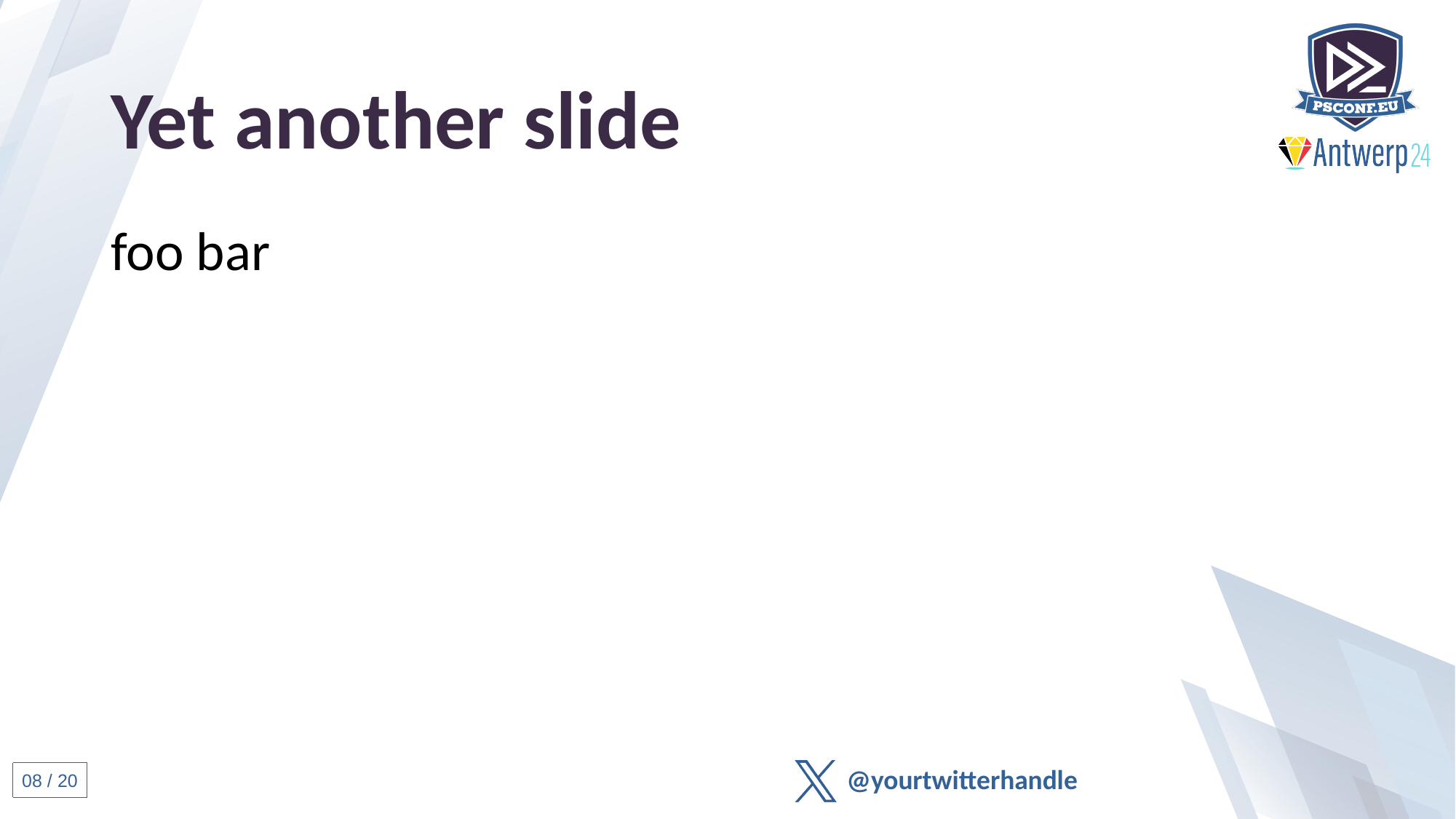

# Yet another slide
foo bar
08 / 20